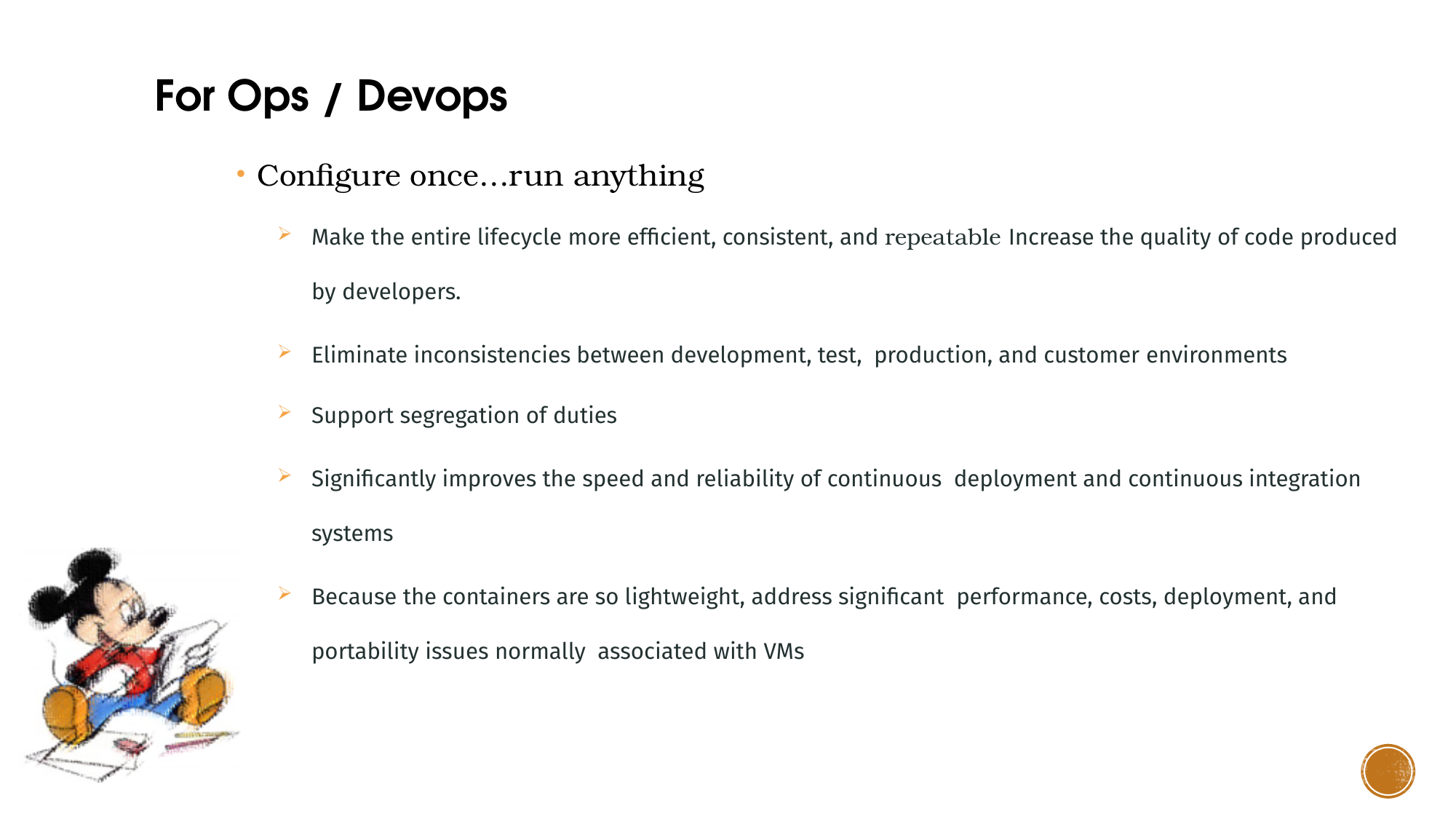

# For Ops / Devops
Configure once…run anything
Make the entire lifecycle more efficient, consistent, and repeatable Increase the quality of code produced by developers.
Eliminate inconsistencies between development, test,  production, and customer environments
Support segregation of duties
Significantly improves the speed and reliability of continuous  deployment and continuous integration systems
Because the containers are so lightweight, address significant  performance, costs, deployment, and portability issues normally  associated with VMs